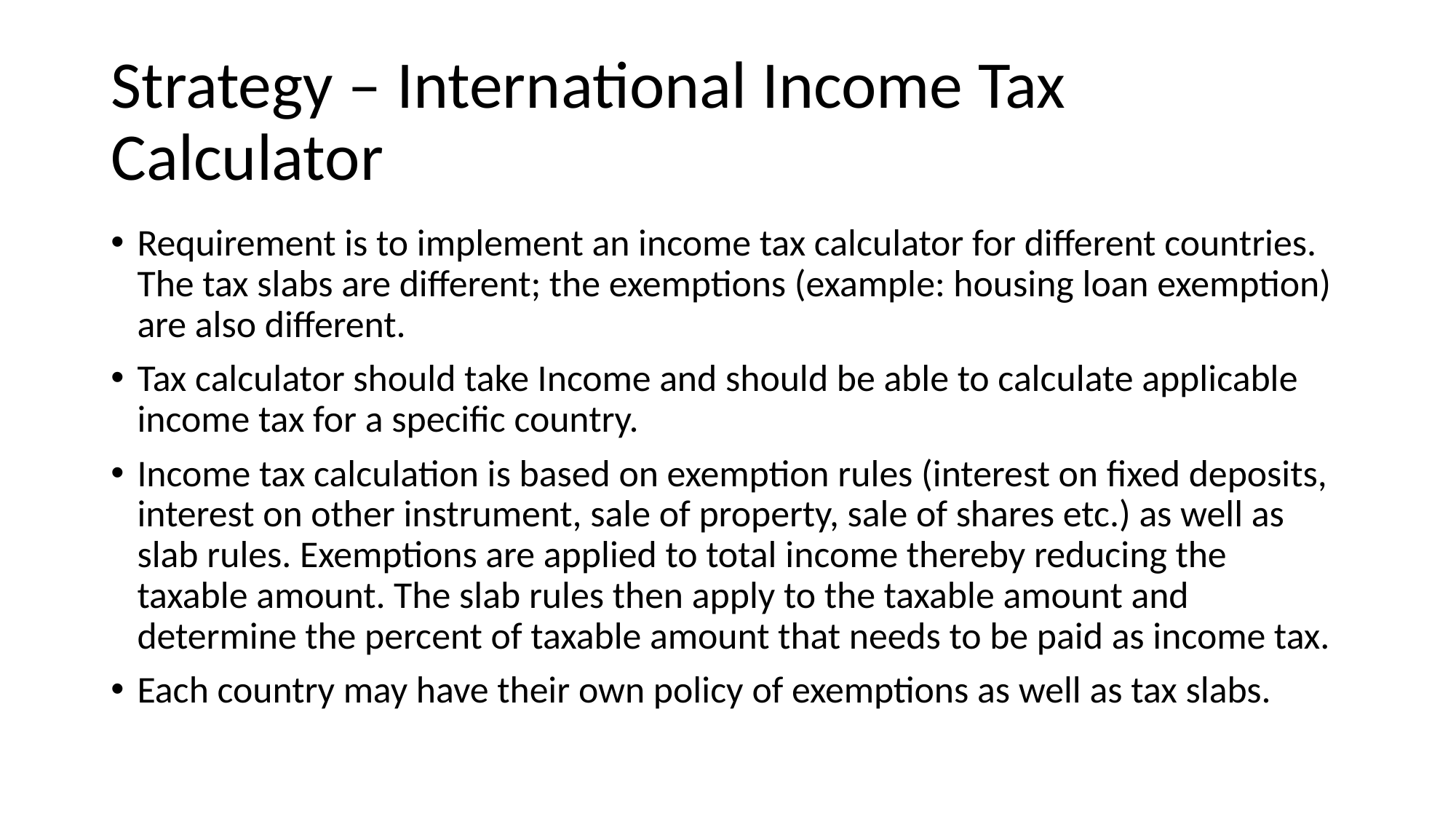

# Strategy – International Income Tax Calculator
Requirement is to implement an income tax calculator for different countries. The tax slabs are different; the exemptions (example: housing loan exemption) are also different.
Tax calculator should take Income and should be able to calculate applicable income tax for a specific country.
Income tax calculation is based on exemption rules (interest on fixed deposits, interest on other instrument, sale of property, sale of shares etc.) as well as slab rules. Exemptions are applied to total income thereby reducing the taxable amount. The slab rules then apply to the taxable amount and determine the percent of taxable amount that needs to be paid as income tax.
Each country may have their own policy of exemptions as well as tax slabs.